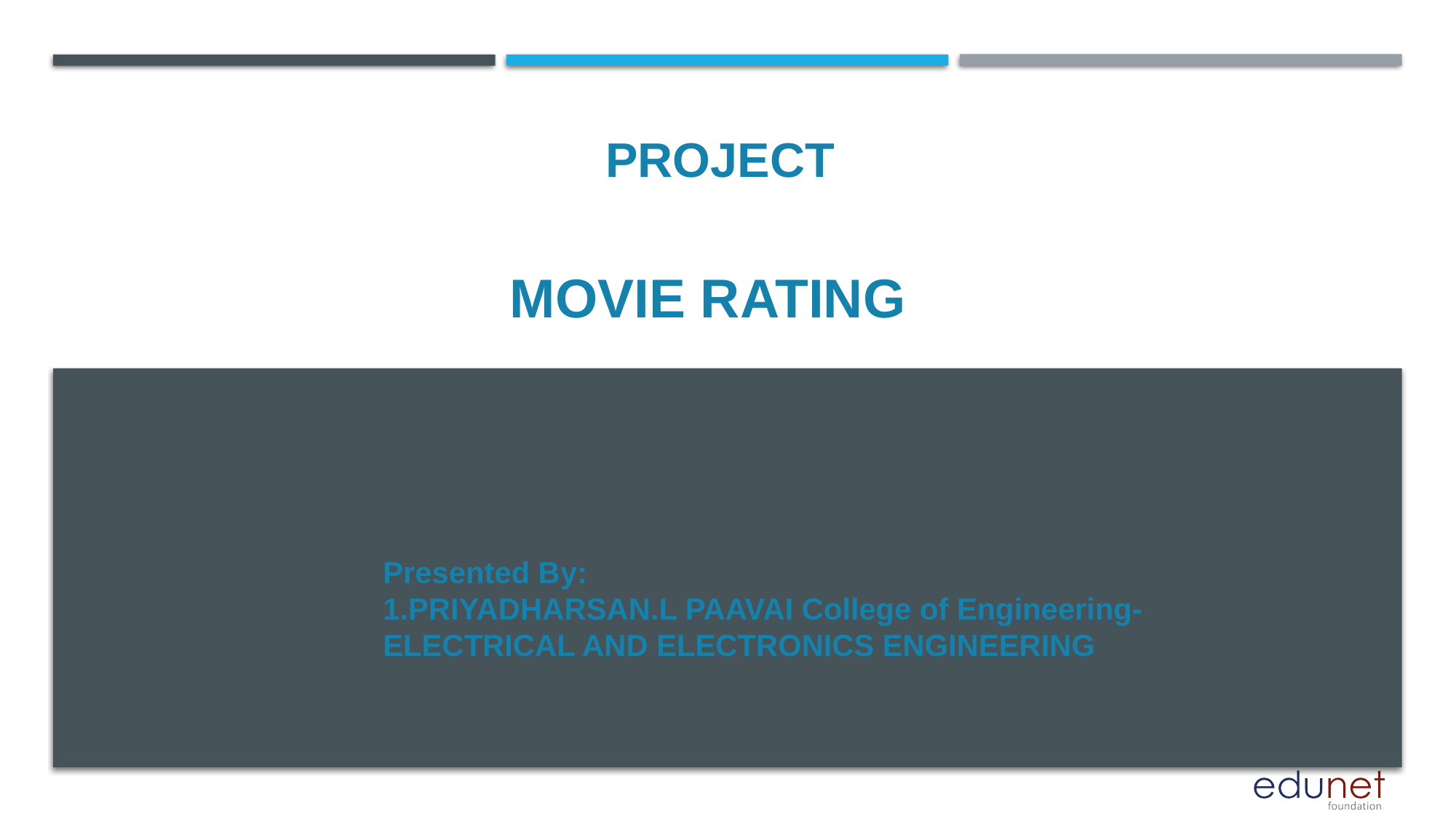

PROJECT
# MOVIE RATING
Presented By:
1.PRIYADHARSAN.L PAAVAI College of Engineering-ELECTRICAL AND ELECTRONICS ENGINEERING